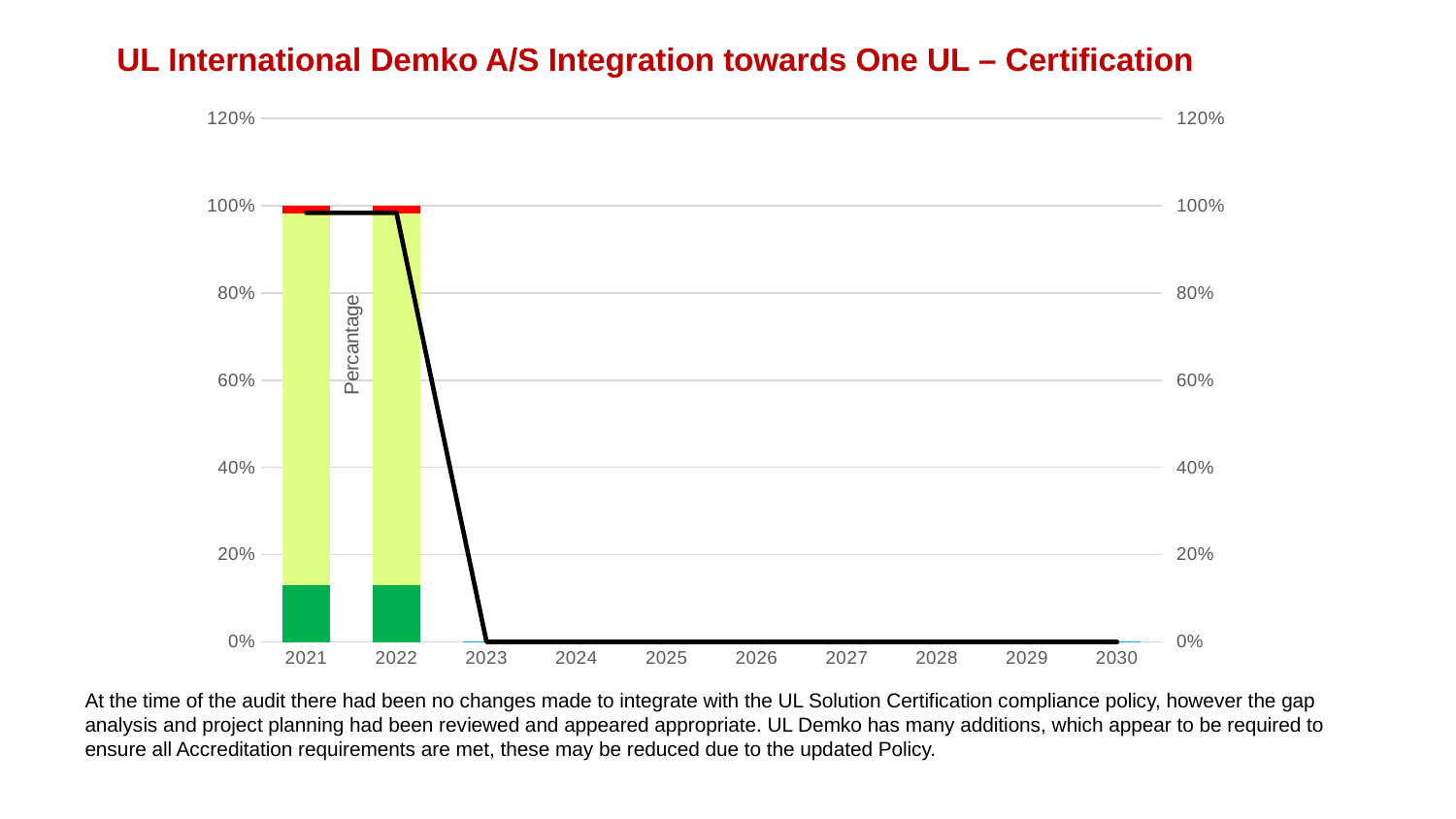

UL International Demko A/S Integration towards One UL – Certification

### Chart

| Category | Global | Global and local Addition | Deviation from Global Process | Not Applicable | Integration Status |
|---|---|---|---|---|---|
| 2021 | 0.13114754098360656 | 0.8524590163934426 | 0.01639344262295082 | 0.0 | 0.9836065573770492 |
| 2022 | 0.13114754098360656 | 0.8524590163934426 | 0.01639344262295082 | 0.0 | 0.9836065573770492 |
| 2023 | 0.0 | 0.0 | 0.0 | 0.0 | 0.0 |
| 2024 | 0.0 | 0.0 | 0.0 | 0.0 | 0.0 |
| 2025 | 0.0 | 0.0 | 0.0 | 0.0 | 0.0 |
| 2026 | 0.0 | 0.0 | 0.0 | 0.0 | 0.0 |
| 2027 | 0.0 | 0.0 | 0.0 | 0.0 | 0.0 |
| 2028 | 0.0 | 0.0 | 0.0 | 0.0 | 0.0 |
| 2029 | 0.0 | 0.0 | 0.0 | 0.0 | 0.0 |
| 2030 | 0.0 | 0.0 | 0.0 | 0.0 | 0.0 |
At the time of the audit there had been no changes made to integrate with the UL Solution Certification compliance policy, however the gap analysis and project planning had been reviewed and appeared appropriate. UL Demko has many additions, which appear to be required to ensure all Accreditation requirements are met, these may be reduced due to the updated Policy.